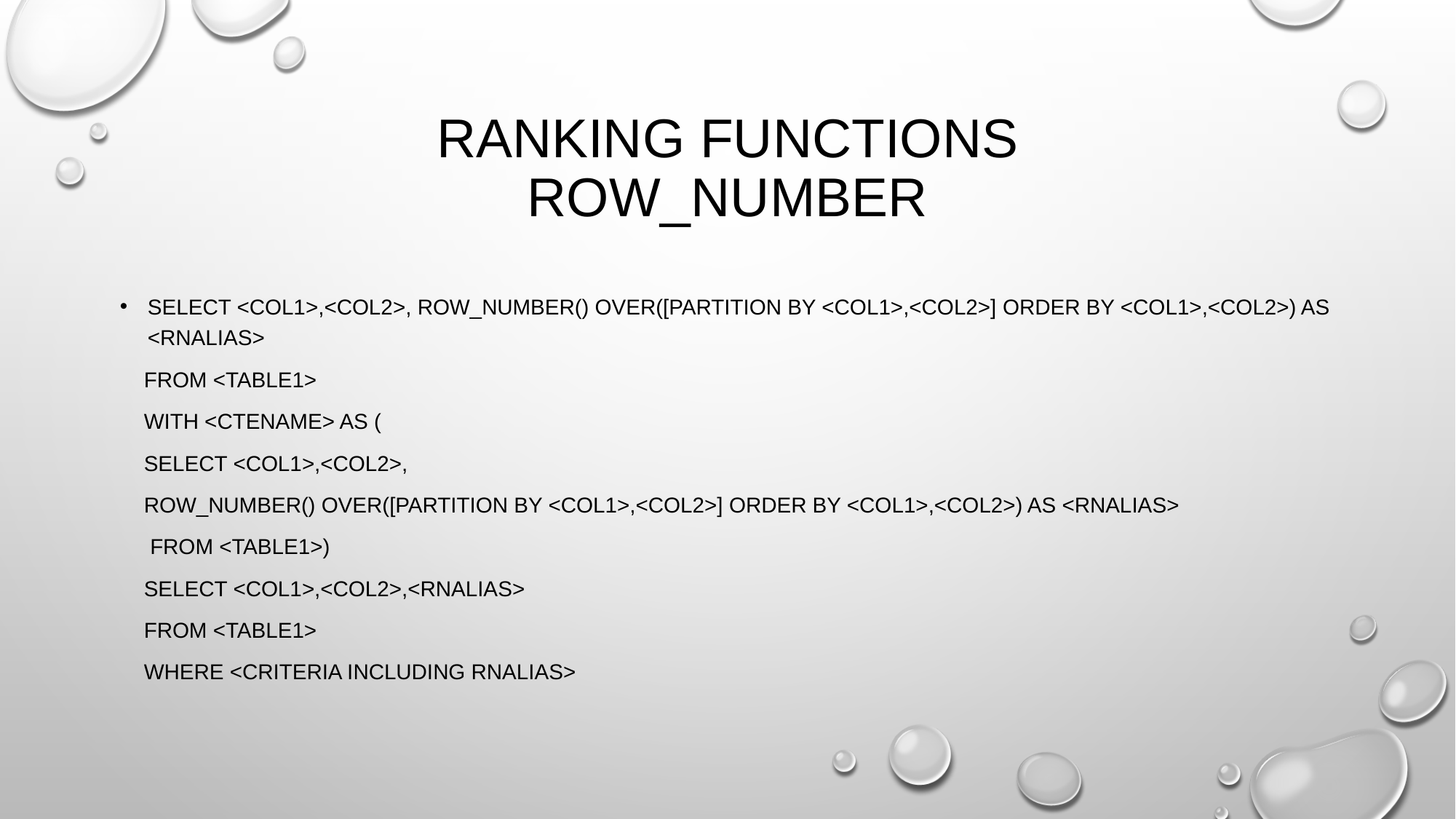

# Ranking functions row_number
SELECT <col1>,<col2>, ROW_NUMBER() OVER([PARTITION BY <col1>,<col2>] ORDER BY <col1>,<col2>) AS <RNalias>
    FROM <table1>
    WITH <cteName> AS (
    SELECT <col1>,<col2>,
    ROW_NUMBER() OVER([PARTITION BY <col1>,<col2>] ORDER BY <col1>,<col2>) AS <RNalias>
     FROM <table1>)
    SELECT <col1>,<col2>,<RNalias>
    FROM <table1>
    WHERE <criteria including RNalias>